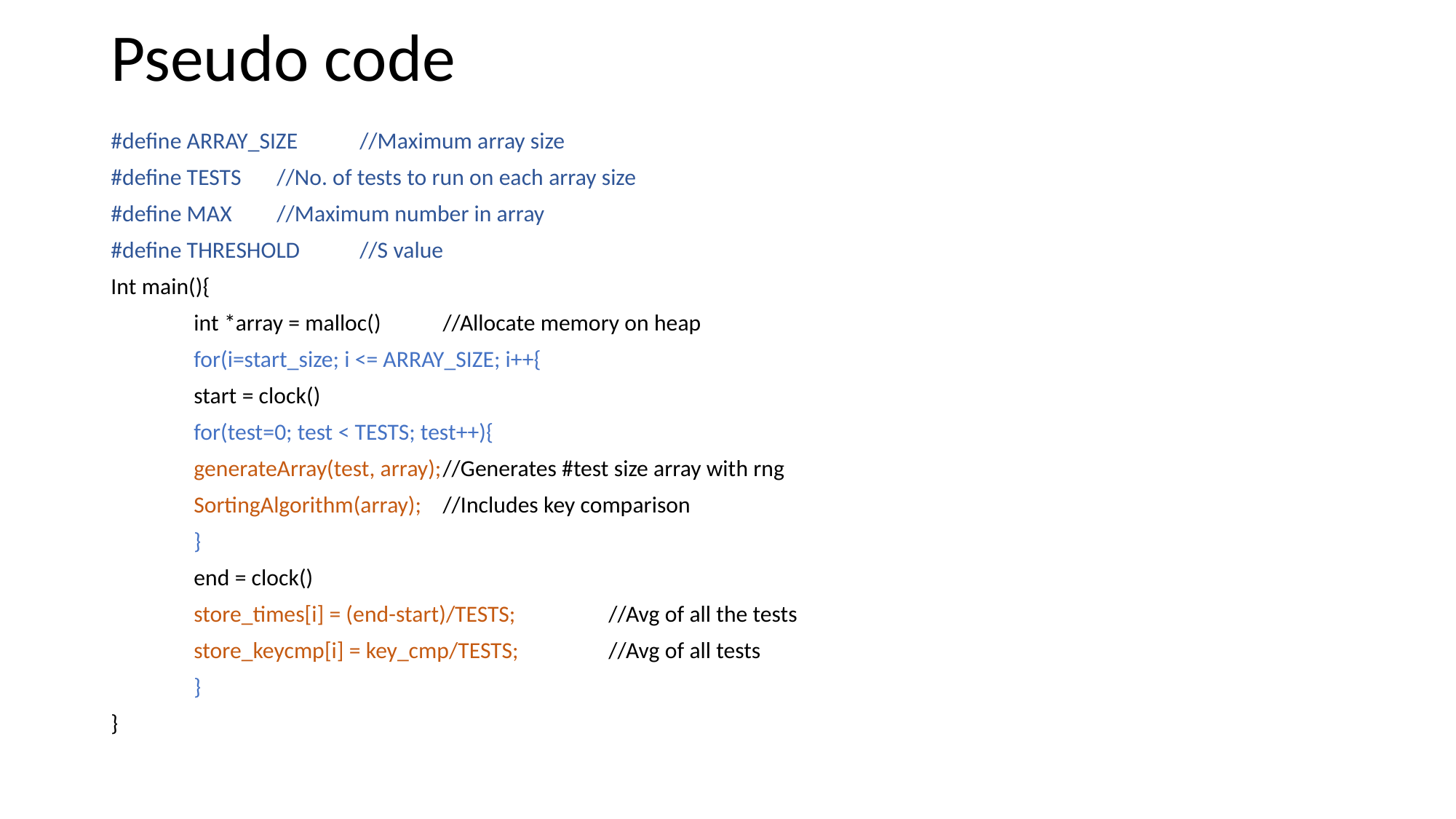

# Pseudo code
#define ARRAY_SIZE	//Maximum array size
#define TESTS		//No. of tests to run on each array size
#define MAX		//Maximum number in array
#define THRESHOLD	//S value
Int main(){
	int *array = malloc()	//Allocate memory on heap
	for(i=start_size; i <= ARRAY_SIZE; i++{
		start = clock()
		for(test=0; test < TESTS; test++){
			generateArray(test, array);	//Generates #test size array with rng
			SortingAlgorithm(array);		//Includes key comparison
		}
		end = clock()
		store_times[i] = (end-start)/TESTS;		//Avg of all the tests
		store_keycmp[i] = key_cmp/TESTS;		//Avg of all tests
	}
}